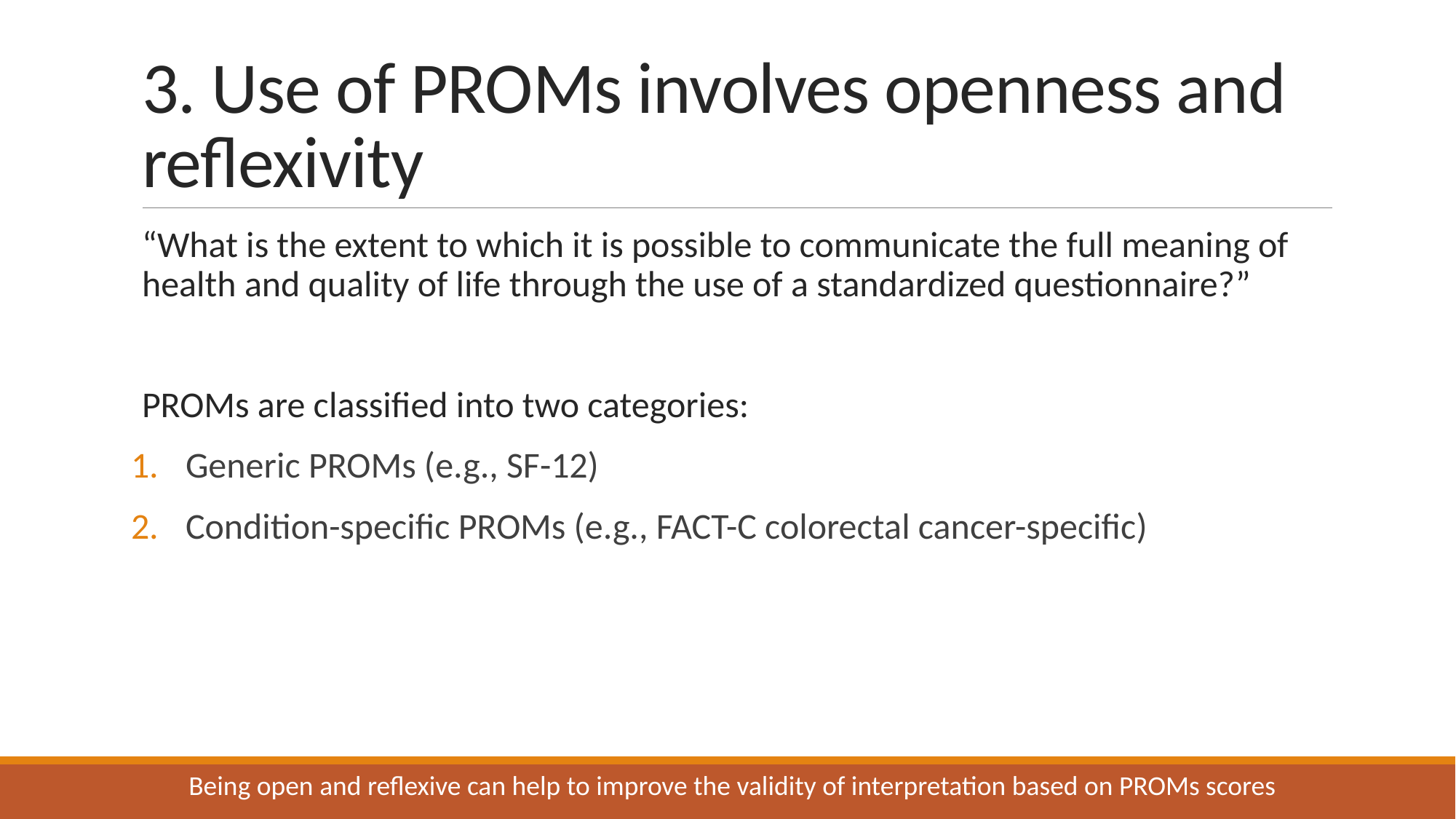

# 3. Use of PROMs involves openness and reflexivity
“What is the extent to which it is possible to communicate the full meaning of health and quality of life through the use of a standardized questionnaire?”

PROMs are classified into two categories:
Generic PROMs (e.g., SF-12)
Condition-specific PROMs (e.g., FACT-C colorectal cancer-specific)

Being open and reflexive can help to improve the validity of interpretation based on PROMs scores